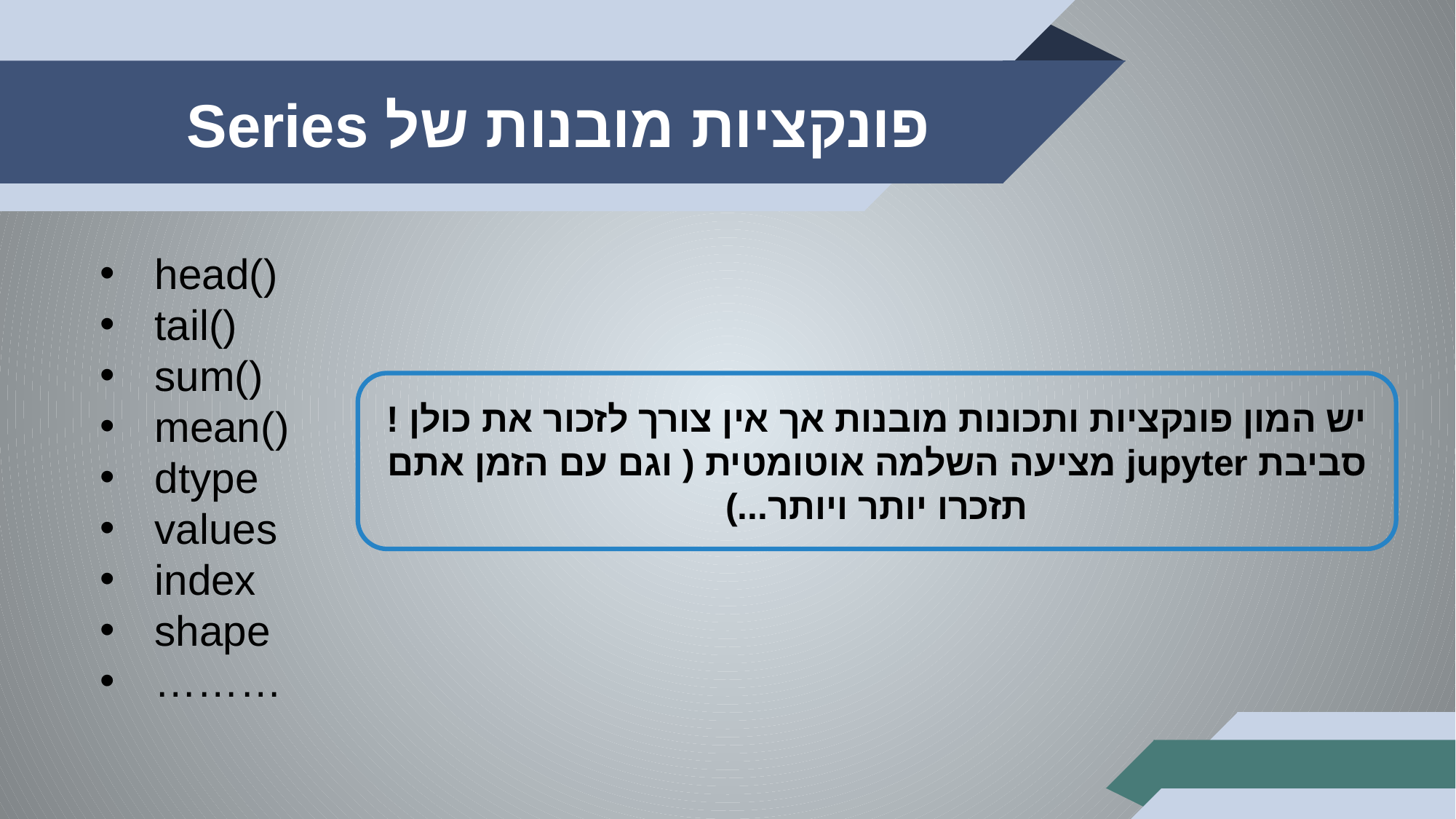

# פונקציות מובנות של Series
head()
tail()
sum()
mean()
dtype
values
index
shape
………
יש המון פונקציות ותכונות מובנות אך אין צורך לזכור את כולן !
סביבת jupyter מציעה השלמה אוטומטית ( וגם עם הזמן אתם תזכרו יותר ויותר...)